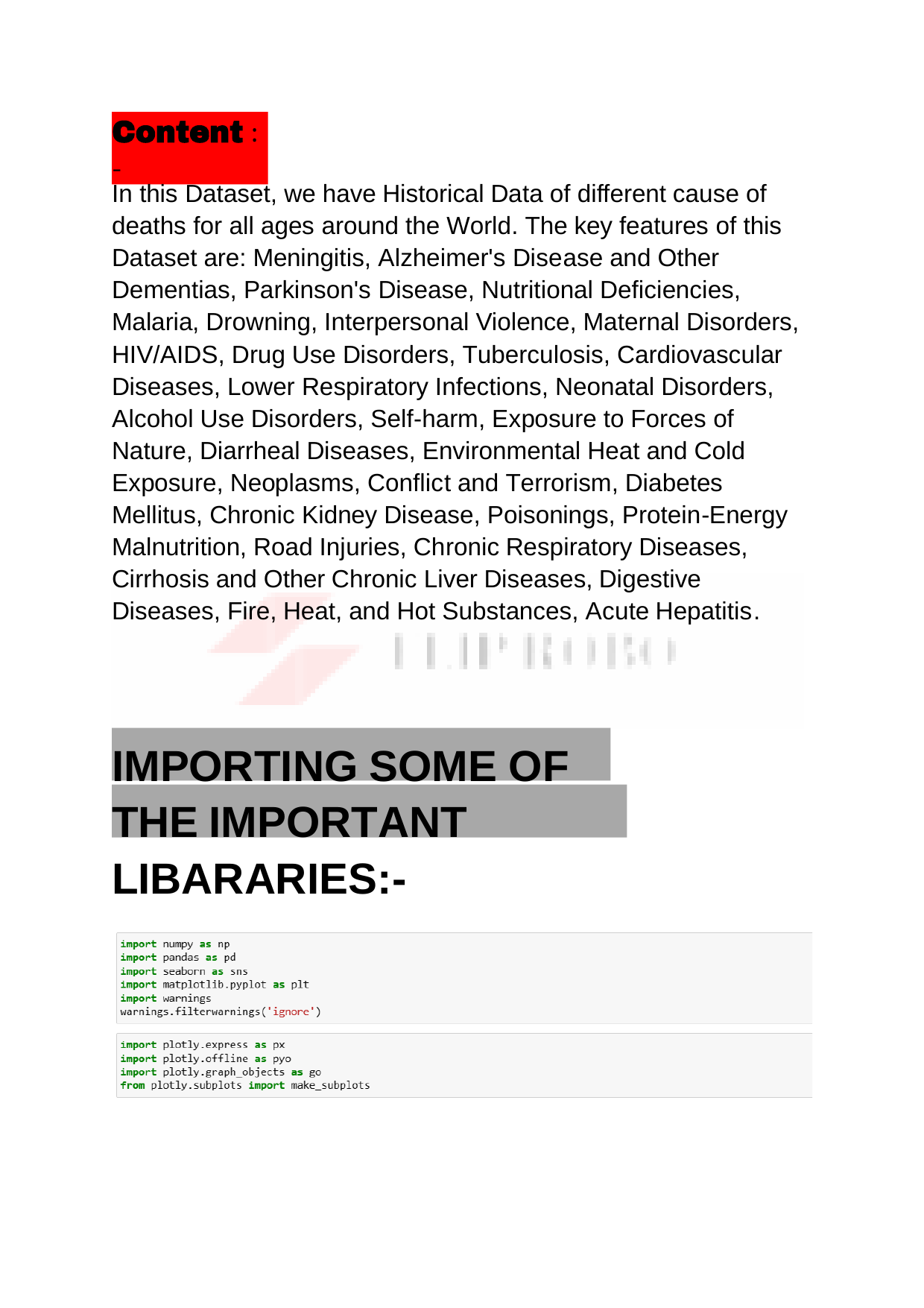

Content :-
In this Dataset, we have Historical Data of different cause of deaths for all ages around the World. The key features of this Dataset are: Meningitis, Alzheimer's Disease and Other Dementias, Parkinson's Disease, Nutritional Deficiencies, Malaria, Drowning, Interpersonal Violence, Maternal Disorders, HIV/AIDS, Drug Use Disorders, Tuberculosis, Cardiovascular Diseases, Lower Respiratory Infections, Neonatal Disorders, Alcohol Use Disorders, Self-harm, Exposure to Forces of Nature, Diarrheal Diseases, Environmental Heat and Cold Exposure, Neoplasms, Conflict and Terrorism, Diabetes Mellitus, Chronic Kidney Disease, Poisonings, Protein-Energy Malnutrition, Road Injuries, Chronic Respiratory Diseases, Cirrhosis and Other Chronic Liver Diseases, Digestive Diseases, Fire, Heat, and Hot Substances, Acute Hepatitis.

IMPORTING SOME OF THE IMPORTANT LIBARARIES:-